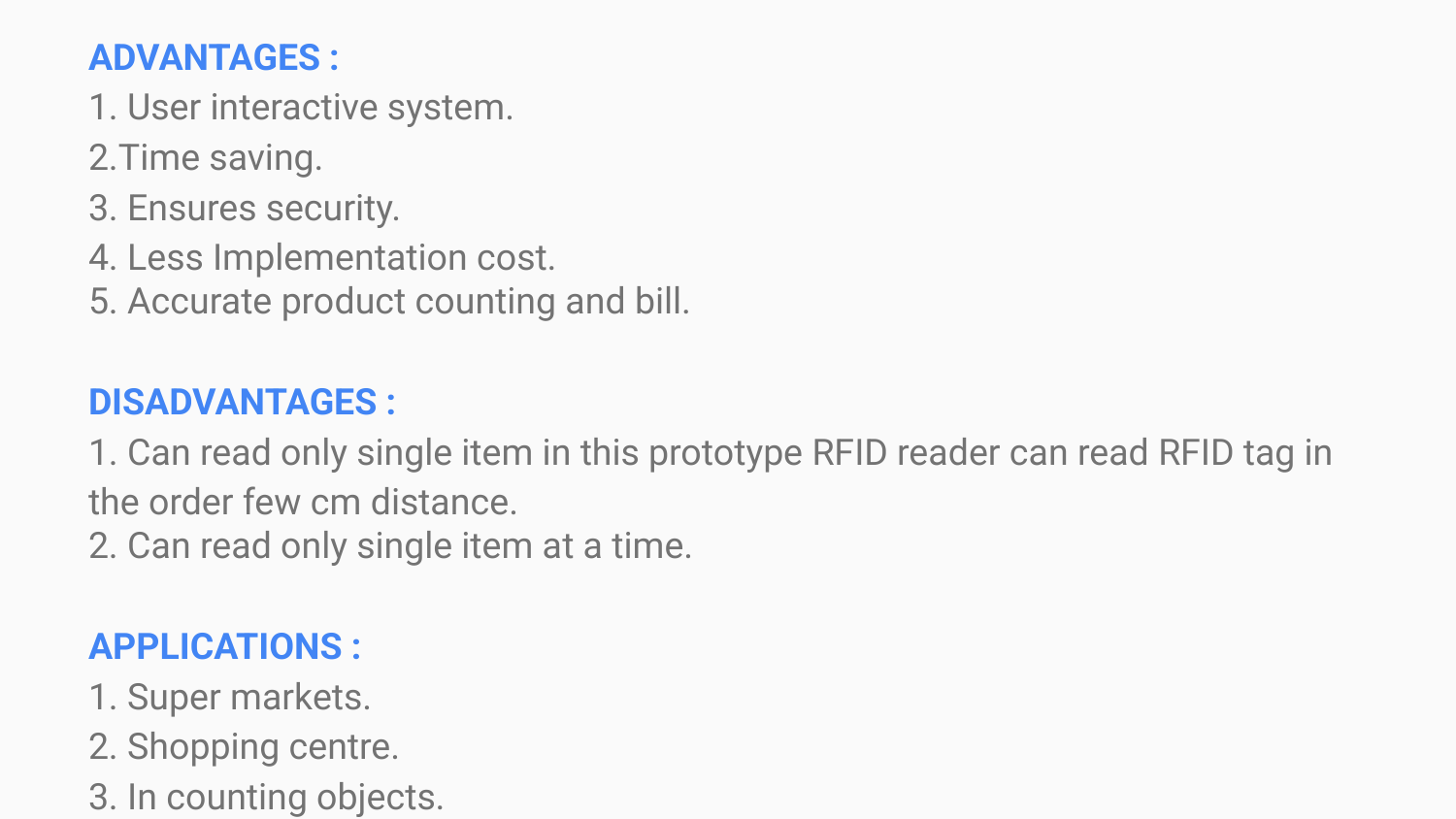

ADVANTAGES :
1. User interactive system.
2.Time saving.
3. Ensures security.
4. Less Implementation cost.
5. Accurate product counting and bill.

DISADVANTAGES :
1. Can read only single item in this prototype RFID reader can read RFID tag in the order few cm distance.
2. Can read only single item at a time.

APPLICATIONS :
1. Super markets.
2. Shopping centre.
3. In counting objects.